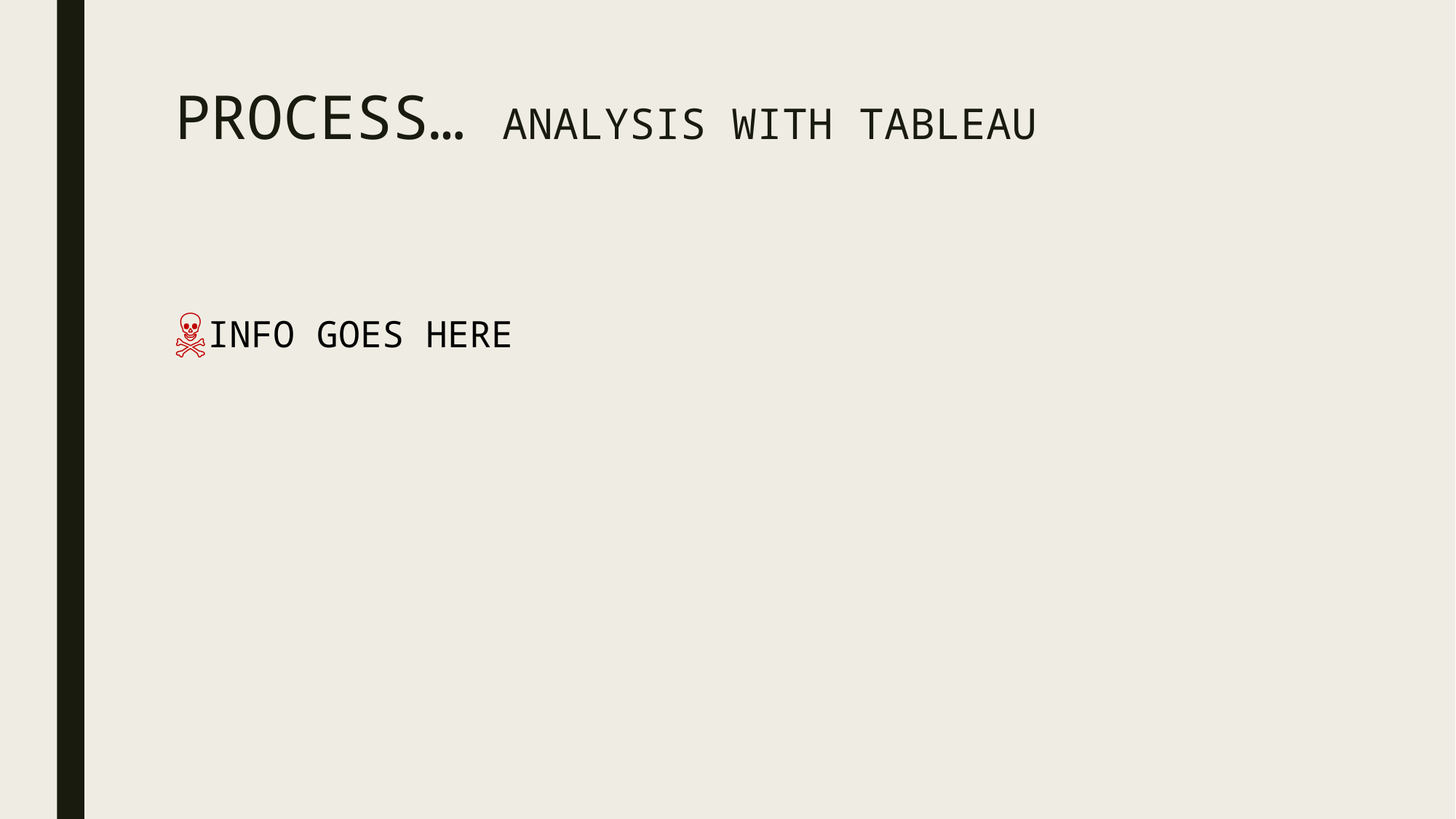

# PROCESS… ANALYSIS WITH TABLEAU
INFO GOES HERE